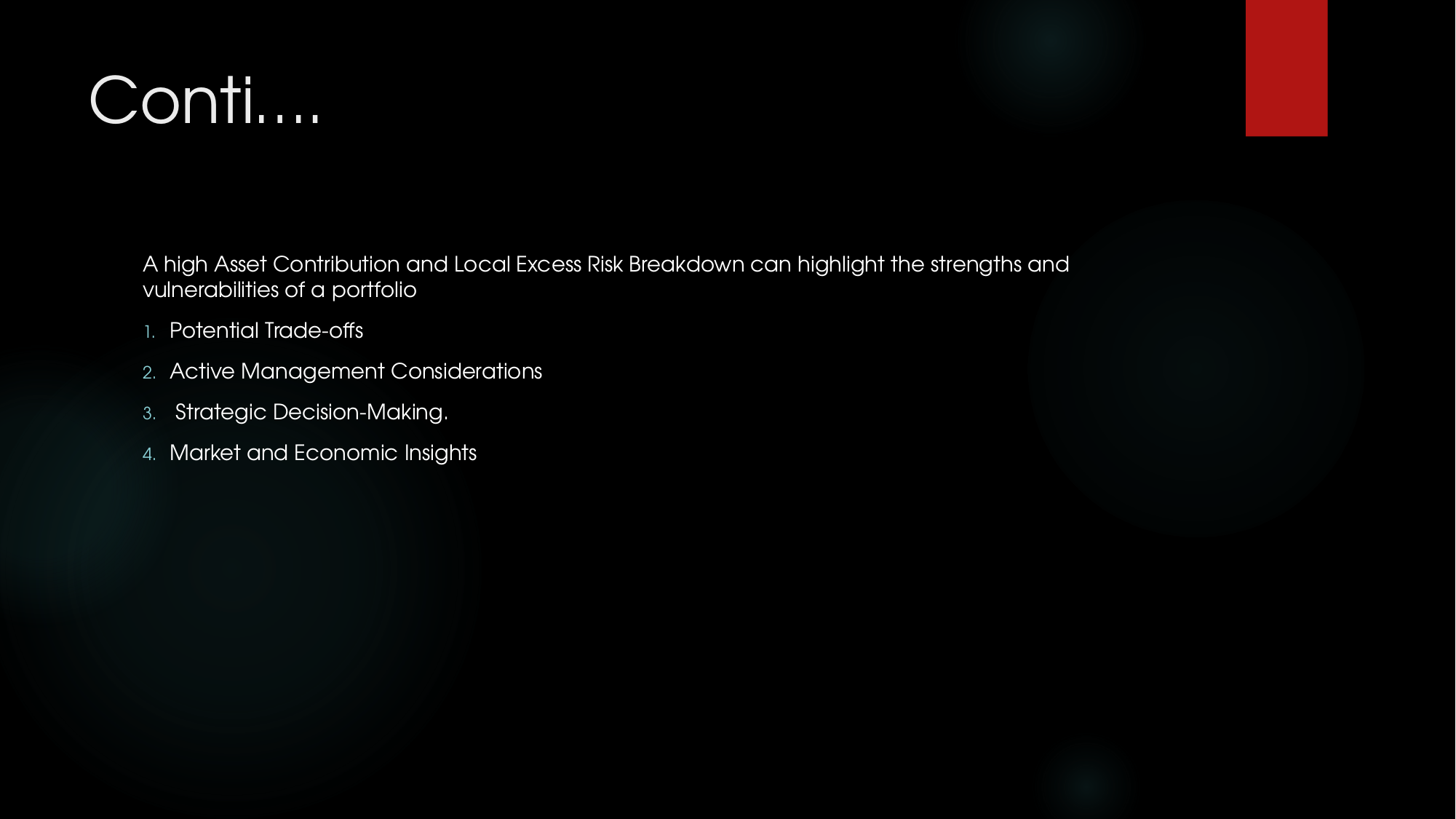

# Conti….
A high Asset Contribution and Local Excess Risk Breakdown can highlight the strengths and vulnerabilities of a portfolio
Potential Trade-offs
Active Management Considerations
 Strategic Decision-Making.
Market and Economic Insights